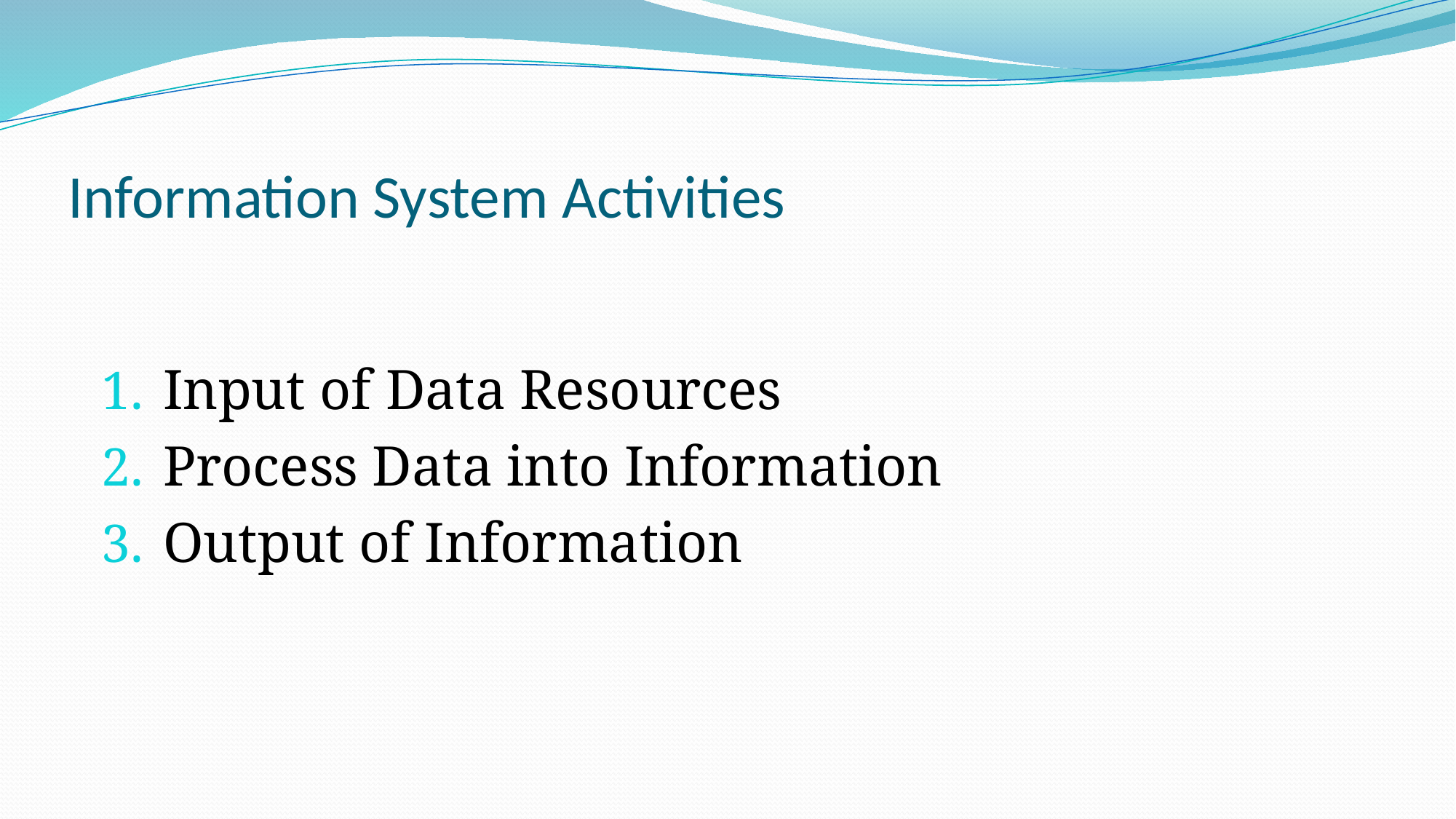

# Information System Activities
Input of Data Resources
Process Data into Information
Output of Information